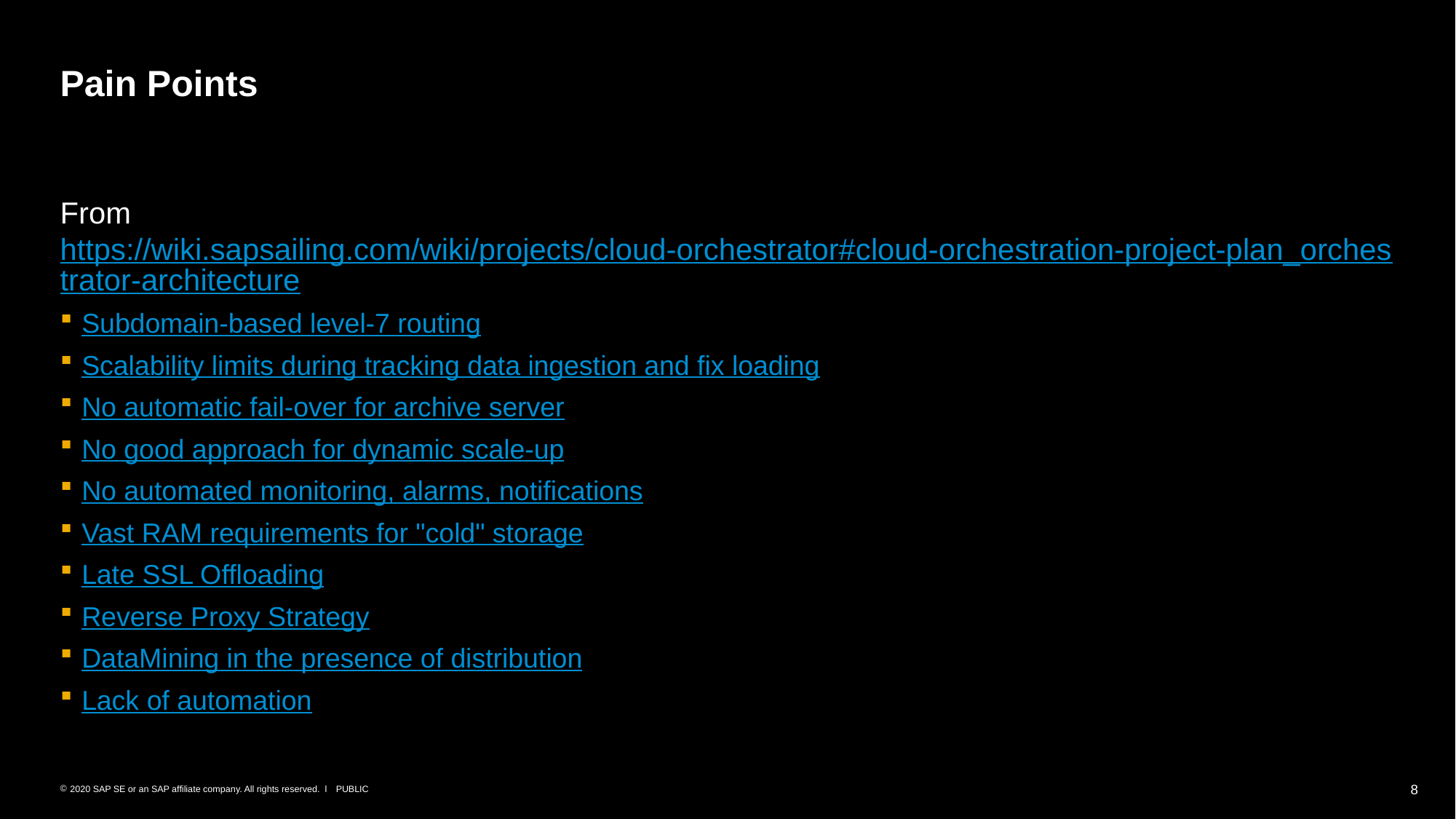

Pain Points
From https://wiki.sapsailing.com/wiki/projects/cloud-orchestrator#cloud-orchestration-project-plan_orchestrator-architecture
Subdomain-based level-7 routing
Scalability limits during tracking data ingestion and fix loading
No automatic fail-over for archive server
No good approach for dynamic scale-up
No automated monitoring, alarms, notifications
Vast RAM requirements for "cold" storage
Late SSL Offloading
Reverse Proxy Strategy
DataMining in the presence of distribution
Lack of automation